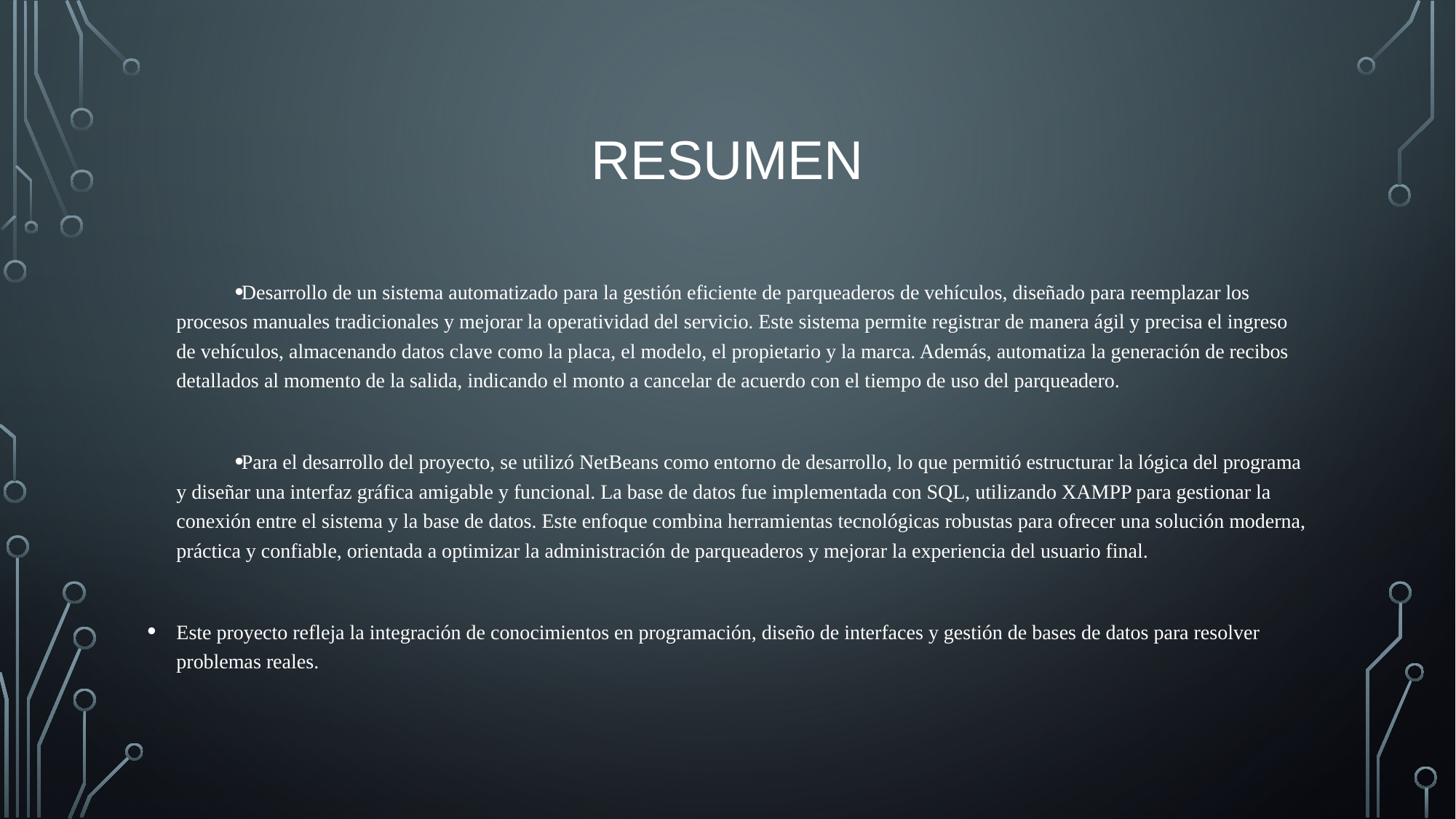

# resumen
Desarrollo de un sistema automatizado para la gestión eficiente de parqueaderos de vehículos, diseñado para reemplazar los procesos manuales tradicionales y mejorar la operatividad del servicio. Este sistema permite registrar de manera ágil y precisa el ingreso de vehículos, almacenando datos clave como la placa, el modelo, el propietario y la marca. Además, automatiza la generación de recibos detallados al momento de la salida, indicando el monto a cancelar de acuerdo con el tiempo de uso del parqueadero.

Para el desarrollo del proyecto, se utilizó NetBeans como entorno de desarrollo, lo que permitió estructurar la lógica del programa y diseñar una interfaz gráfica amigable y funcional. La base de datos fue implementada con SQL, utilizando XAMPP para gestionar la conexión entre el sistema y la base de datos. Este enfoque combina herramientas tecnológicas robustas para ofrecer una solución moderna, práctica y confiable, orientada a optimizar la administración de parqueaderos y mejorar la experiencia del usuario final.

Este proyecto refleja la integración de conocimientos en programación, diseño de interfaces y gestión de bases de datos para resolver problemas reales.